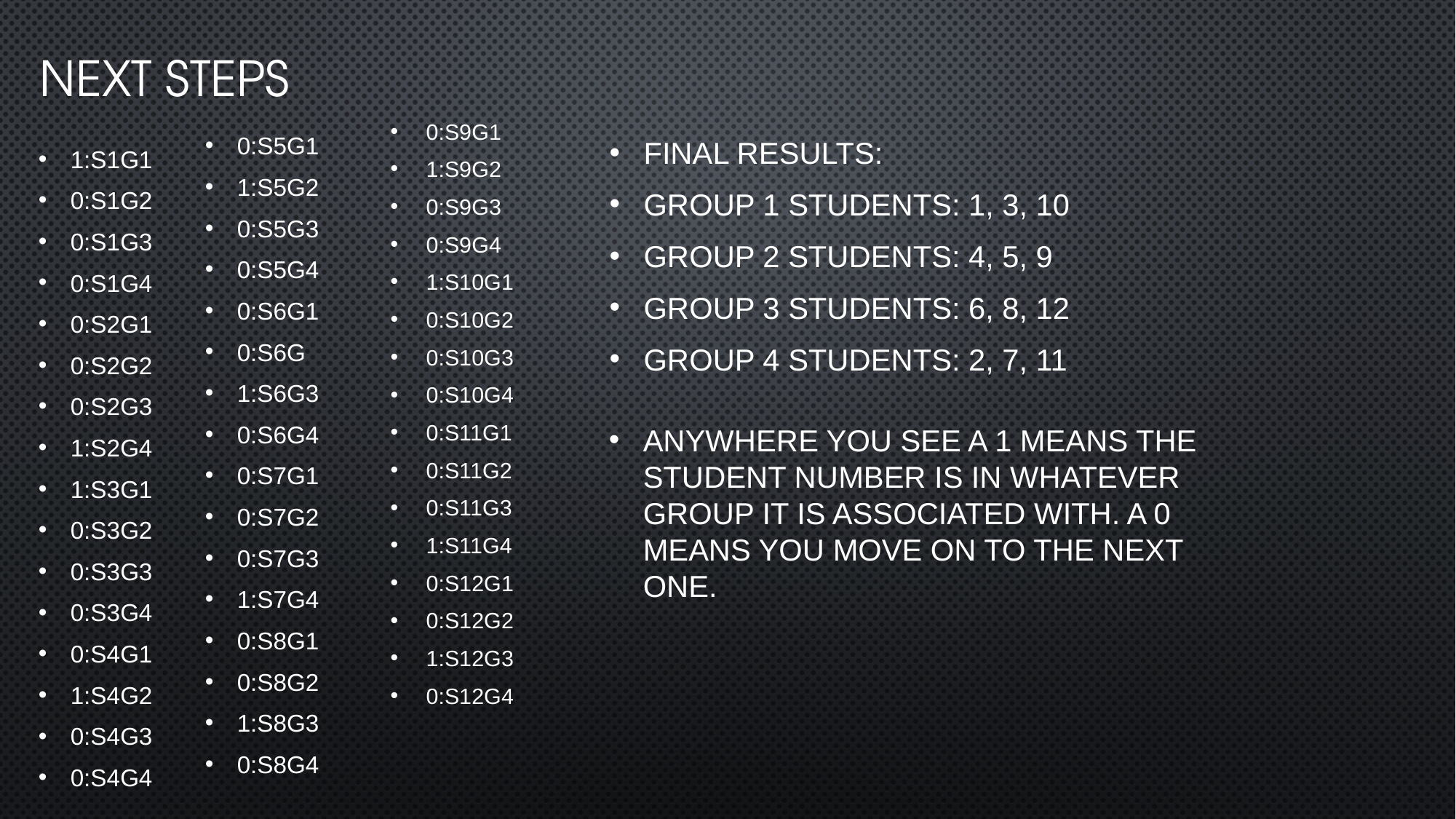

Final Results:
Group 1 Students: 1, 3, 10
Group 2 Students: 4, 5, 9
Group 3 Students: 6, 8, 12
Group 4 Students: 2, 7, 11

# Next steps
0:S9G1
1:S9G2
0:S9G3
0:S9G4
1:S10G1
0:S10G2
0:S10G3
0:S10G4
0:S11G1
0:S11G2
0:S11G3
1:S11G4
0:S12G1
0:S12G2
1:S12G3
0:S12G4
0:S5G1
1:S5G2
0:S5G3
0:S5G4
0:S6G1
0:S6G
1:S6G3
0:S6G4
0:S7G1
0:S7G2
0:S7G3
1:S7G4
0:S8G1
0:S8G2
1:S8G3
0:S8G4
1:S1G1
0:S1G2
0:S1G3
0:S1G4
0:S2G1
0:S2G2
0:S2G3
1:S2G4
1:S3G1
0:S3G2
0:S3G3
0:S3G4
0:S4G1
1:S4G2
0:S4G3
0:S4G4

Anywhere you see a 1 means the student number is in whatever group it is associated with. A 0 means you move on to the next one.